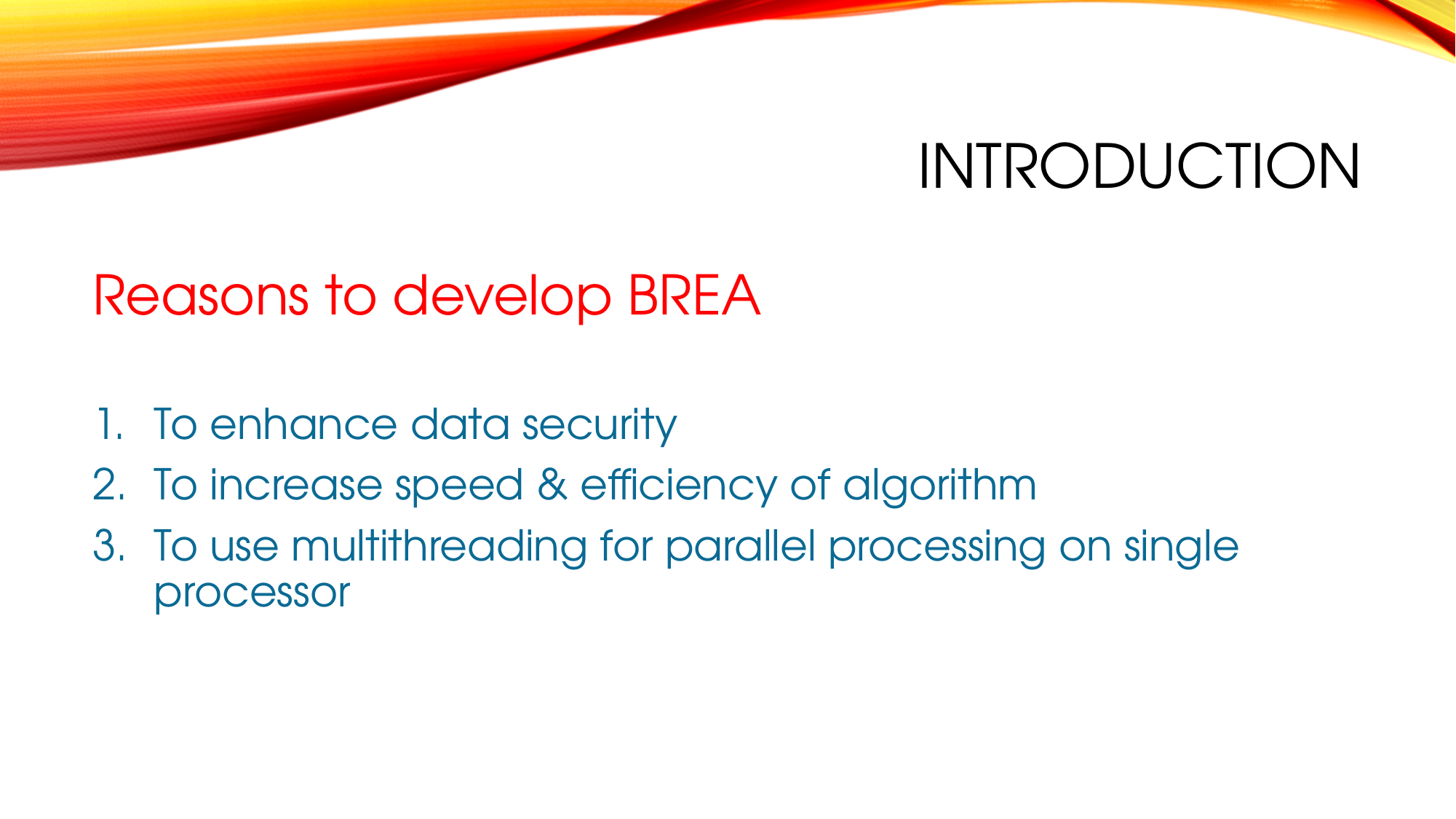

# introduction
Reasons to develop BREA

To enhance data security
To increase speed & efficiency of algorithm
To use multithreading for parallel processing on single processor